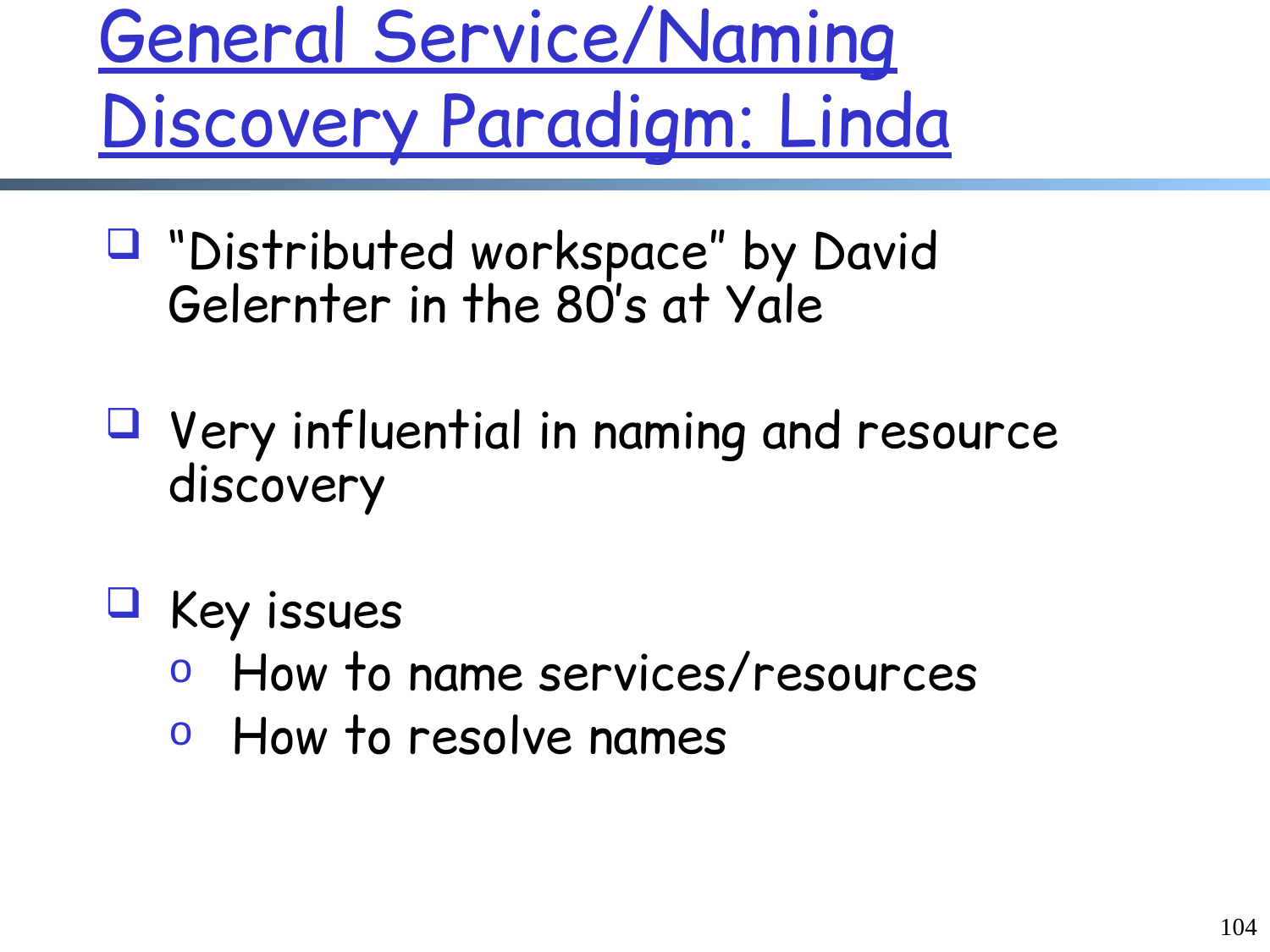

General Service/Naming Discovery Paradigm: Linda
“Distributed workspace” by David Gelernter in the 80’s at Yale

Very influential in naming and resource discovery

Key issues
How to name services/resources
How to resolve names

104